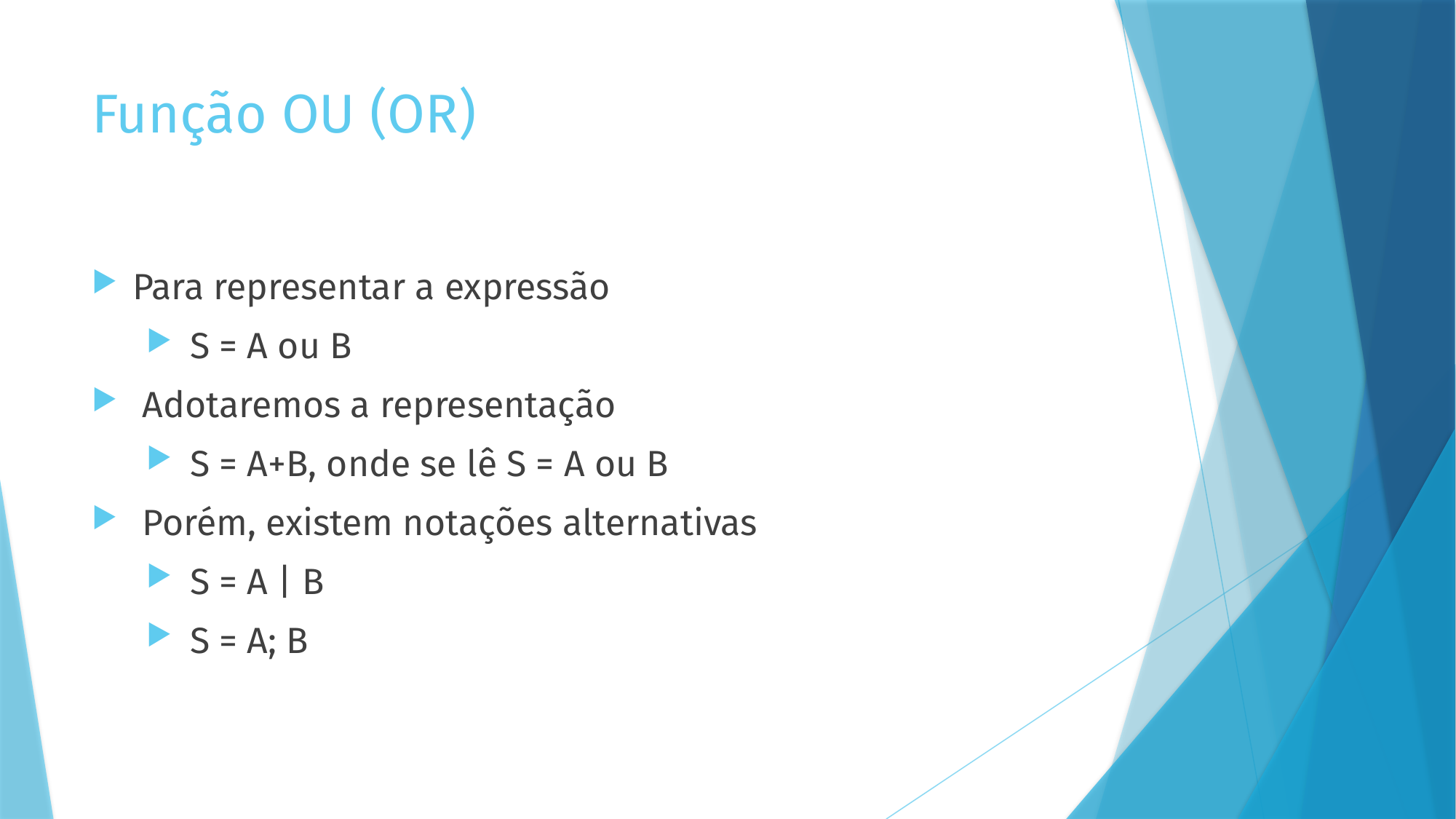

# Função OU (OR)
Para representar a expressão
 S = A ou B
 Adotaremos a representação
 S = A+B, onde se lê S = A ou B
 Porém, existem notações alternativas
 S = A | B
 S = A; B